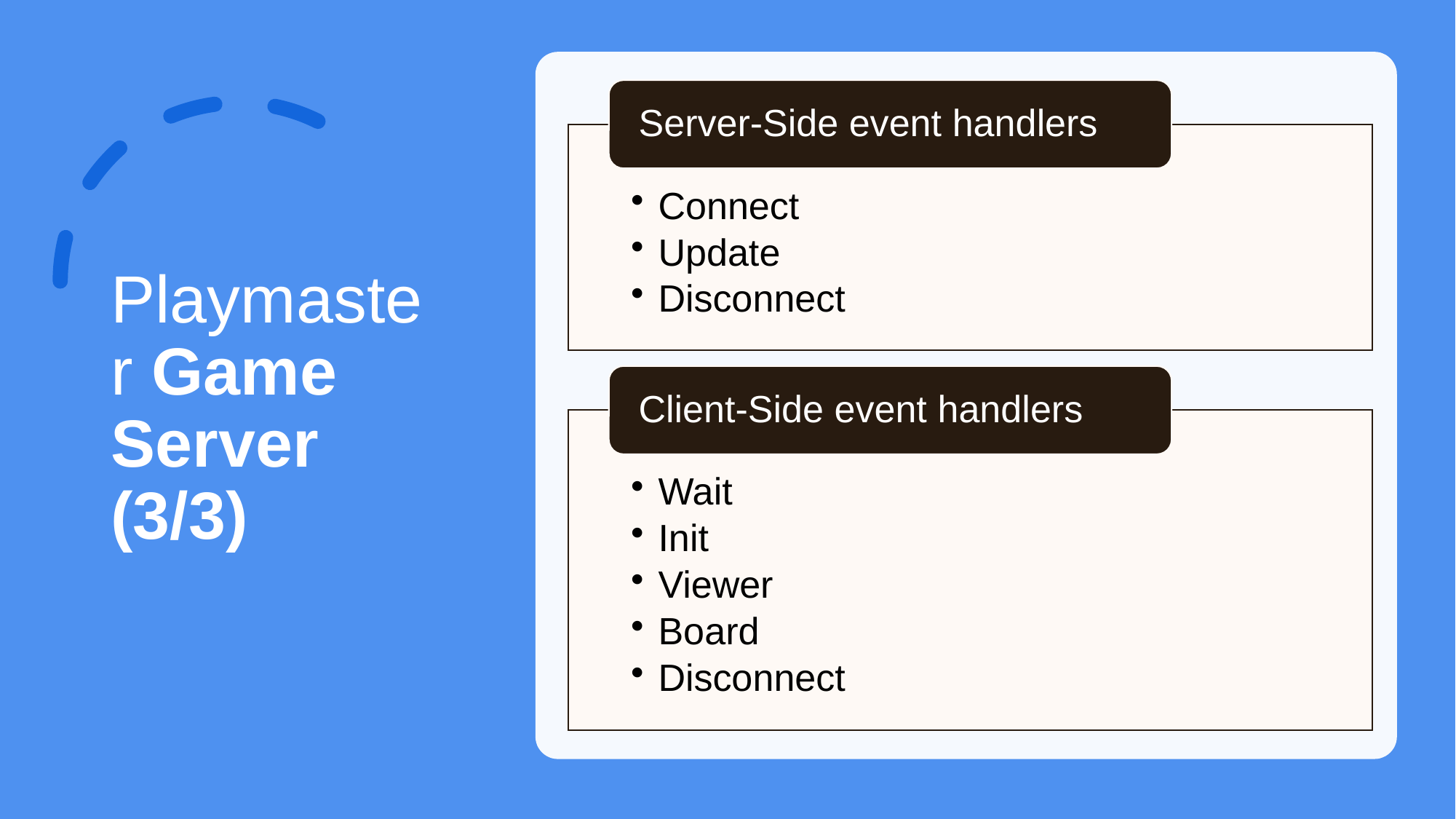

Connect
Update
Disconnect
Server-Side event handlers
Wait
Init
Viewer
Board
Disconnect
Client-Side event handlers
# Playmaster Game Server (3/3)